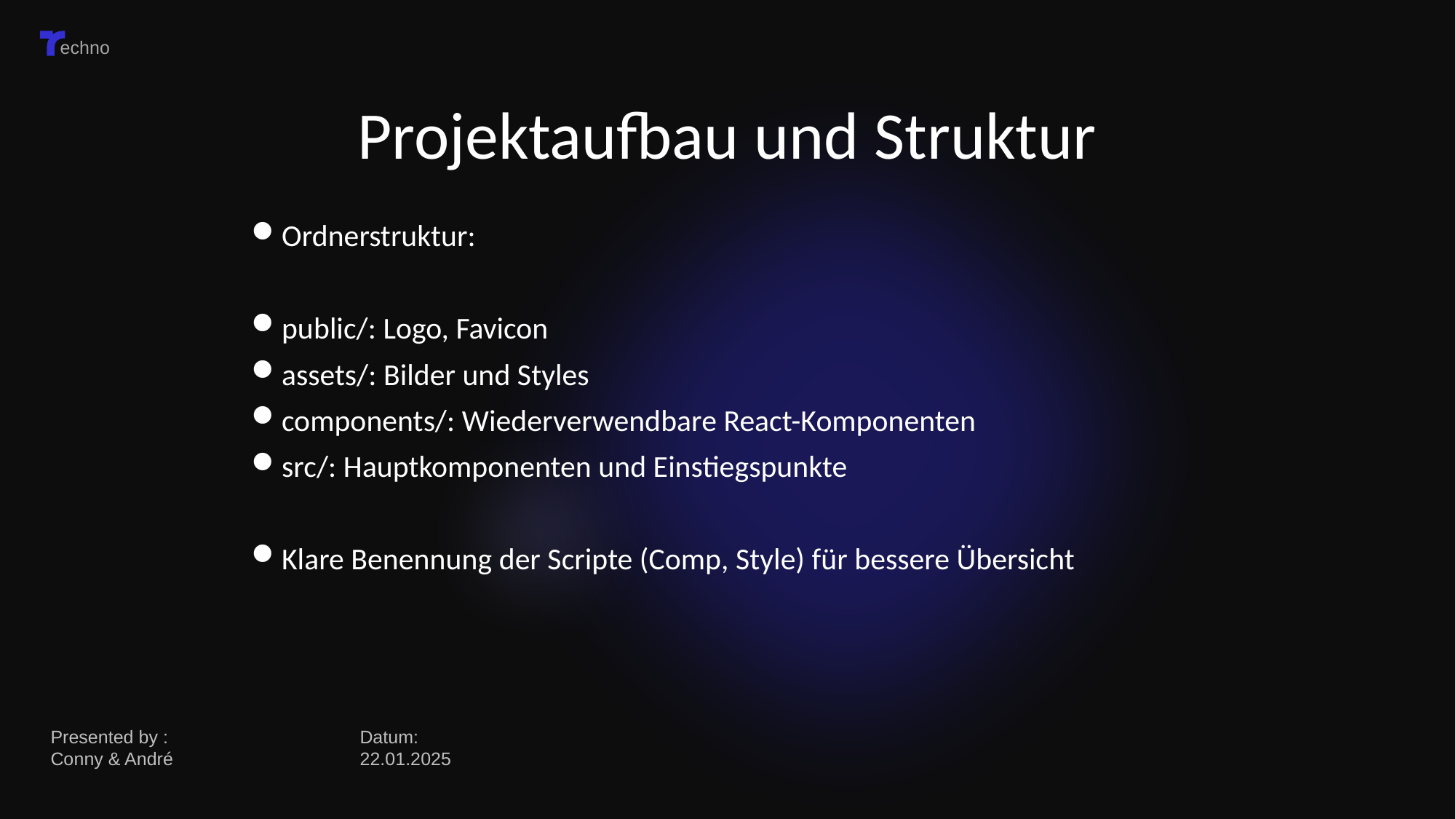

Projektaufbau und Struktur
Ordnerstruktur:

public/: Logo, Favicon
assets/: Bilder und Styles
components/: Wiederverwendbare React-Komponenten
src/: Hauptkomponenten und Einstiegspunkte

Klare Benennung der Scripte (Comp, Style) für bessere Übersicht

Presented by :
Conny & André
Datum:
22.01.2025